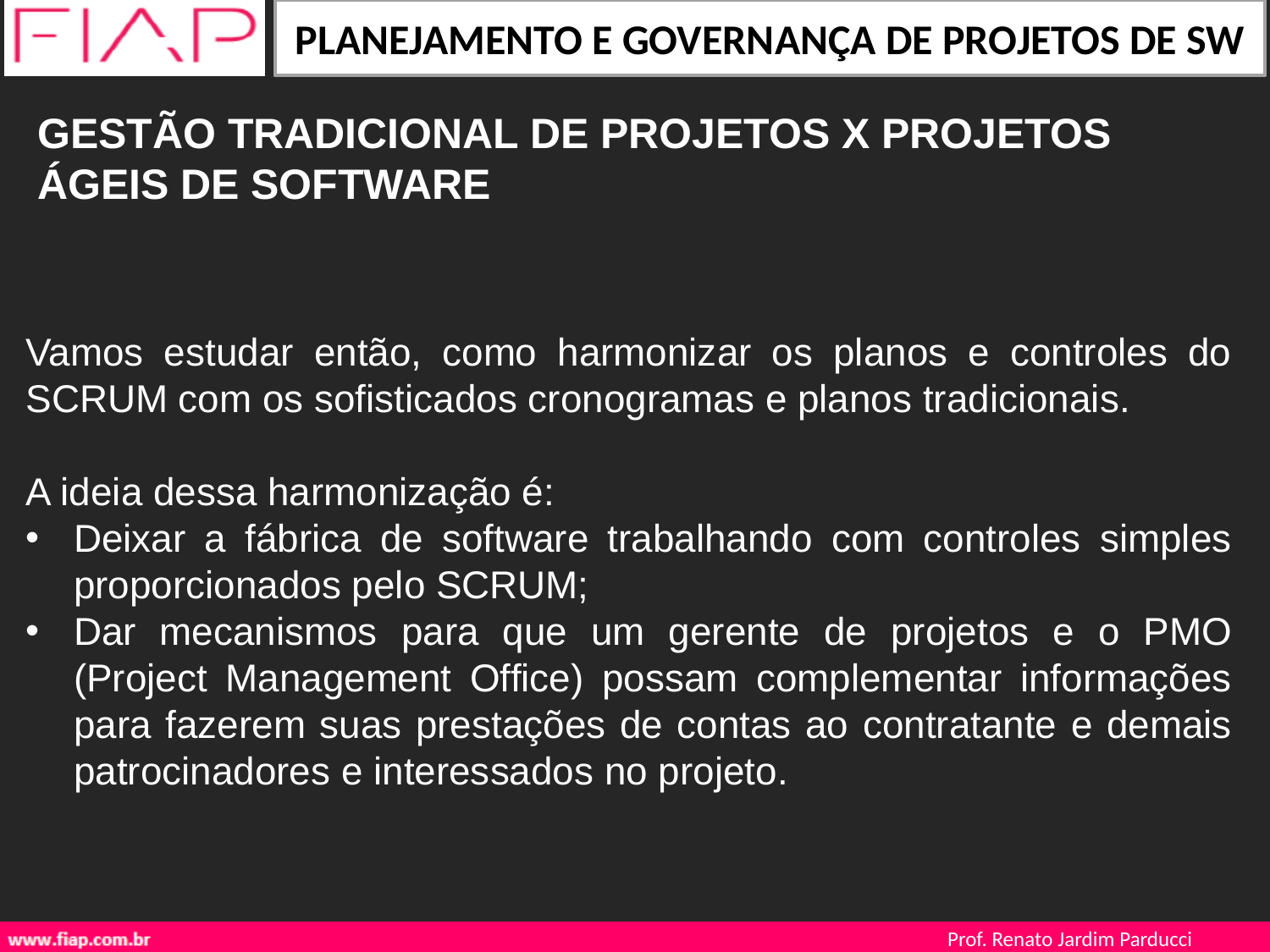

GESTÃO TRADICIONAL DE PROJETOS X PROJETOS ÁGEIS DE SOFTWARE
Vamos estudar então, como harmonizar os planos e controles do SCRUM com os sofisticados cronogramas e planos tradicionais.

A ideia dessa harmonização é:
Deixar a fábrica de software trabalhando com controles simples proporcionados pelo SCRUM;
Dar mecanismos para que um gerente de projetos e o PMO (Project Management Office) possam complementar informações para fazerem suas prestações de contas ao contratante e demais patrocinadores e interessados no projeto.